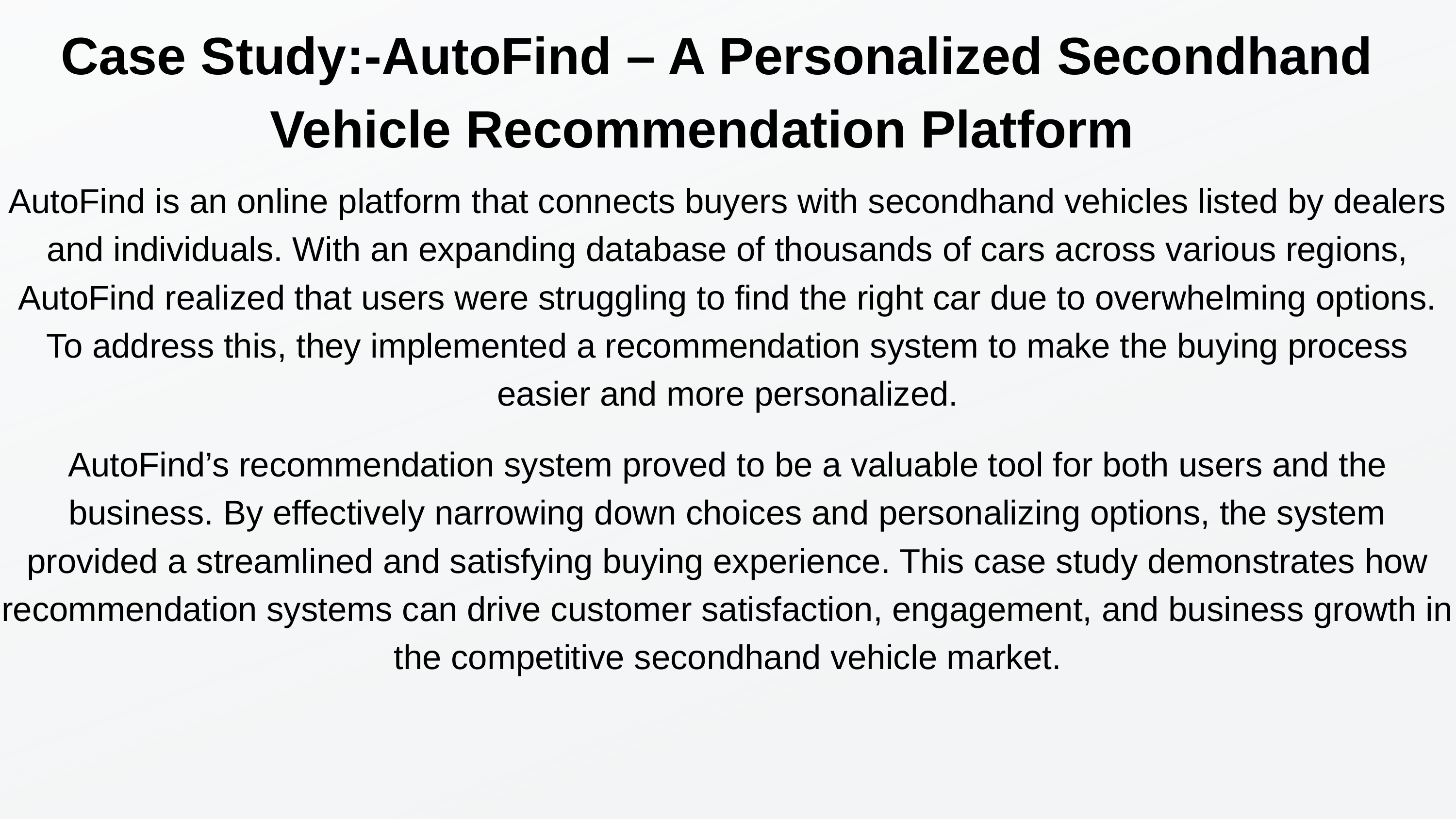

Case Study:-AutoFind – A Personalized Secondhand Vehicle Recommendation Platform
AutoFind is an online platform that connects buyers with secondhand vehicles listed by dealers and individuals. With an expanding database of thousands of cars across various regions, AutoFind realized that users were struggling to find the right car due to overwhelming options. To address this, they implemented a recommendation system to make the buying process easier and more personalized.

AutoFind’s recommendation system proved to be a valuable tool for both users and the business. By effectively narrowing down choices and personalizing options, the system provided a streamlined and satisfying buying experience. This case study demonstrates how recommendation systems can drive customer satisfaction, engagement, and business growth in the competitive secondhand vehicle market.